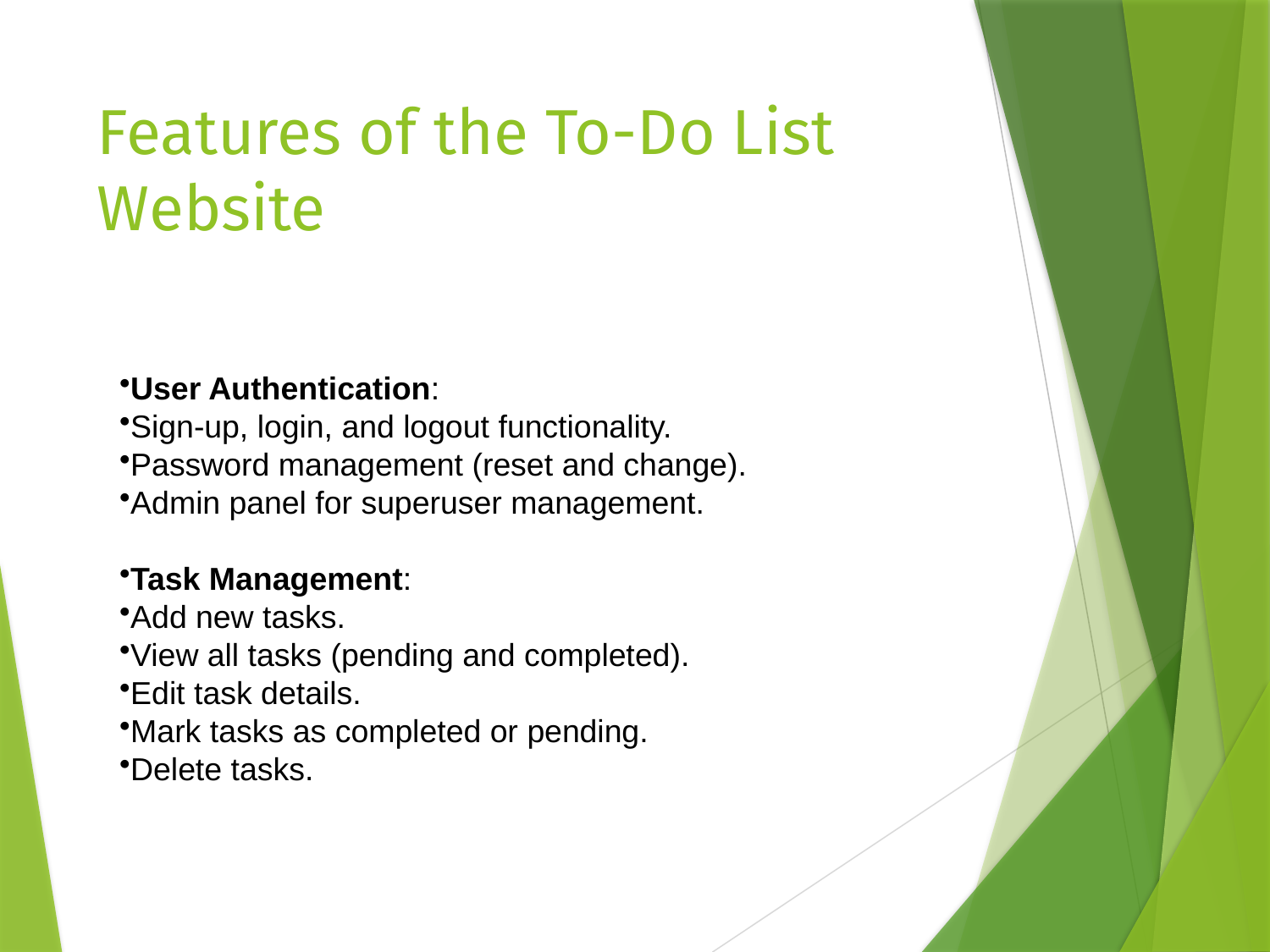

# Features of the To-Do List Website
User Authentication:
Sign-up, login, and logout functionality.
Password management (reset and change).
Admin panel for superuser management.

Task Management:
Add new tasks.
View all tasks (pending and completed).
Edit task details.
Mark tasks as completed or pending.
Delete tasks.